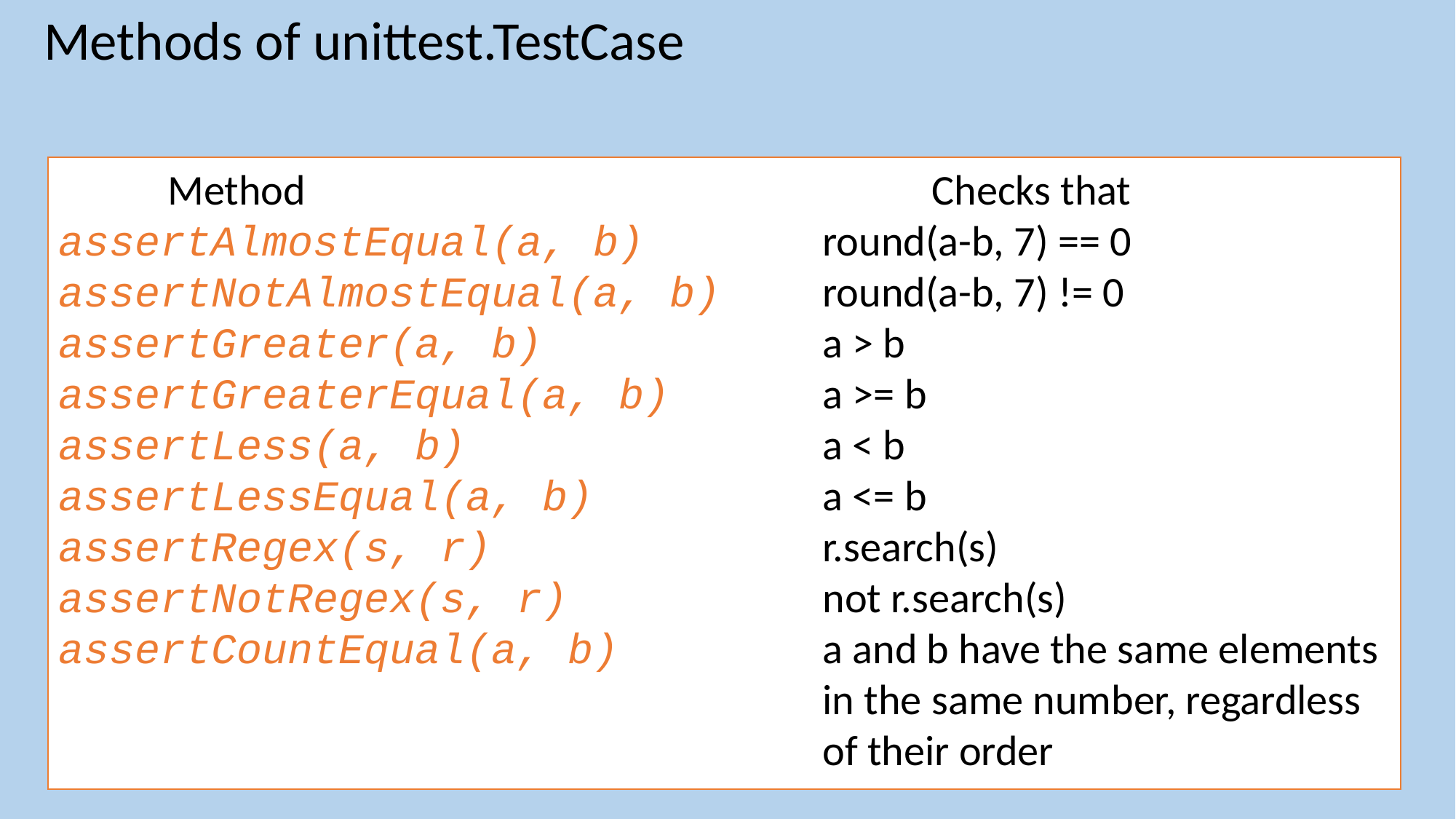

Methods of unittest.TestCase
# Method						Checks that assertAlmostEqual(a, b)		round(a-b, 7) == 0 assertNotAlmostEqual(a, b)	round(a-b, 7) != 0 assertGreater(a, b)			a > b assertGreaterEqual(a, b)		a >= b assertLess(a, b)				a < b assertLessEqual(a, b)			a <= b assertRegex(s, r)				r.search(s) assertNotRegex(s, r)			not r.search(s) assertCountEqual(a, b)		a and b have the same elements 							in the 	same number, regardless 							of their order